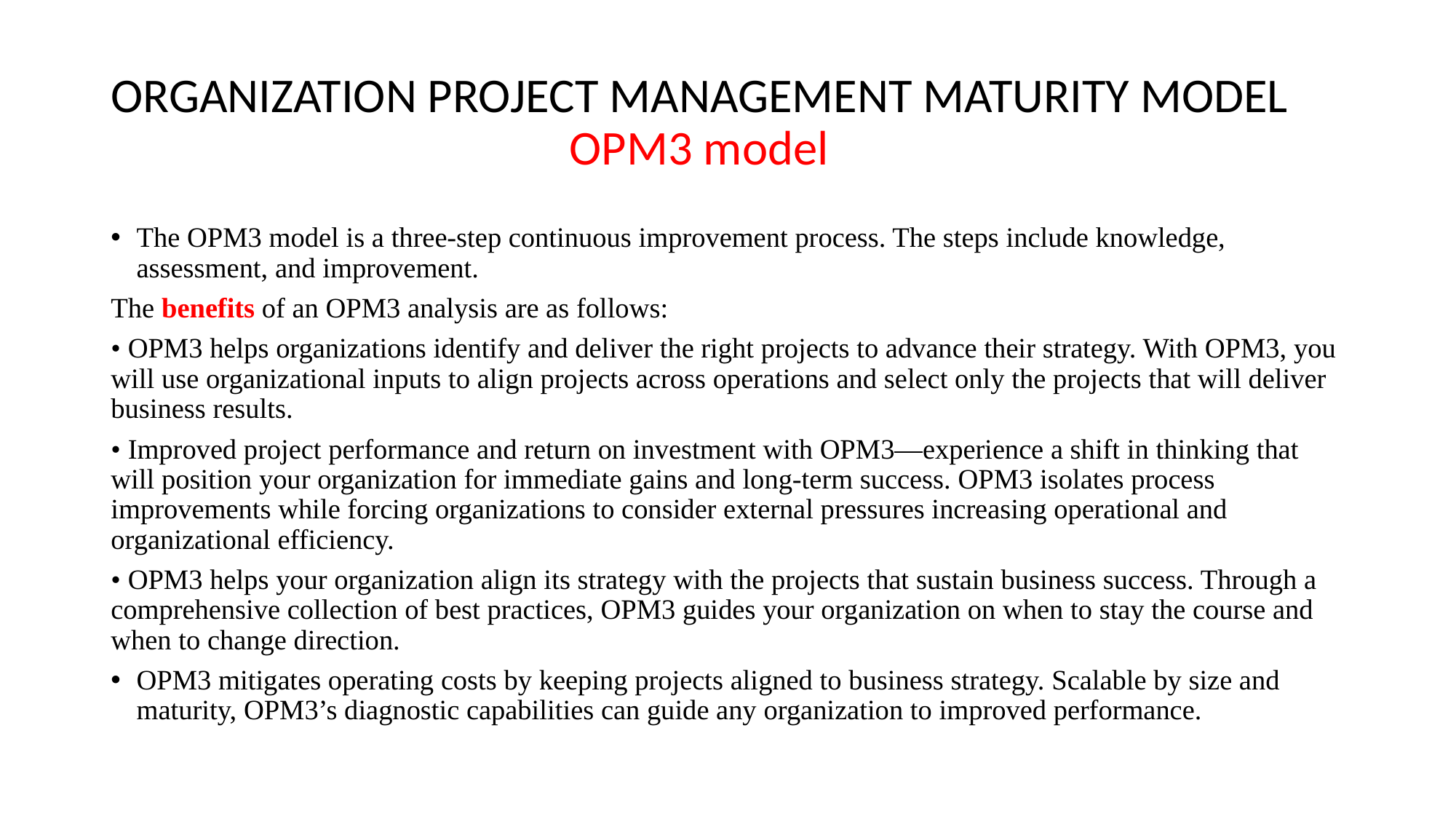

# ORGANIZATION PROJECT MANAGEMENT MATURITY MODEL OPM3 model
The OPM3 model is a three-step continuous improvement process. The steps include knowledge, assessment, and improvement.
The benefits of an OPM3 analysis are as follows:
• OPM3 helps organizations identify and deliver the right projects to advance their strategy. With OPM3, you will use organizational inputs to align projects across operations and select only the projects that will deliver business results.
• Improved project performance and return on investment with OPM3—experience a shift in thinking that will position your organization for immediate gains and long-term success. OPM3 isolates process improvements while forcing organizations to consider external pressures increasing operational and organizational efficiency.
• OPM3 helps your organization align its strategy with the projects that sustain business success. Through a comprehensive collection of best practices, OPM3 guides your organization on when to stay the course and when to change direction.
OPM3 mitigates operating costs by keeping projects aligned to business strategy. Scalable by size and maturity, OPM3’s diagnostic capabilities can guide any organization to improved performance.